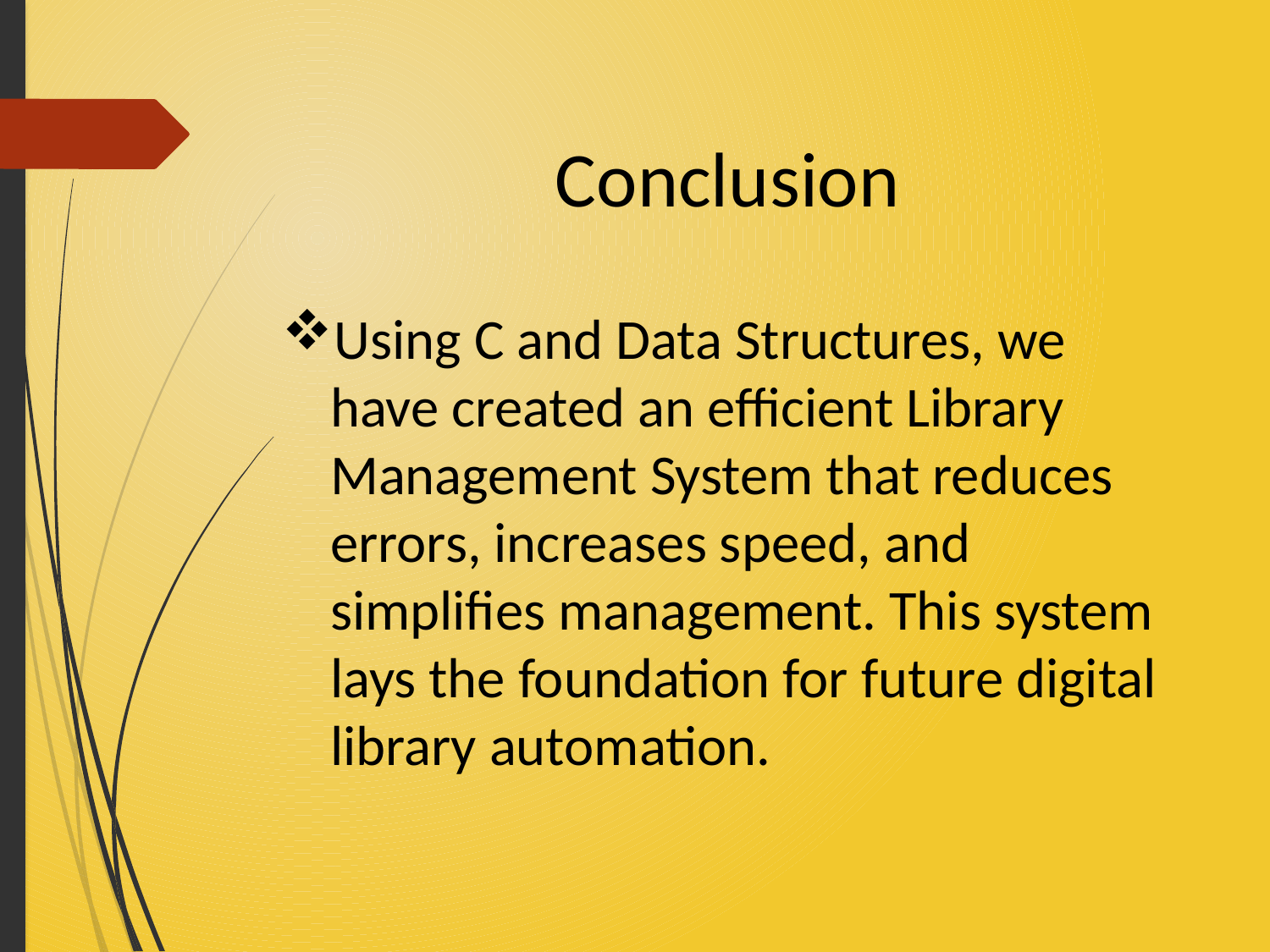

# Conclusion
Using C and Data Structures, we have created an efficient Library Management System that reduces errors, increases speed, and simplifies management. This system lays the foundation for future digital library automation.